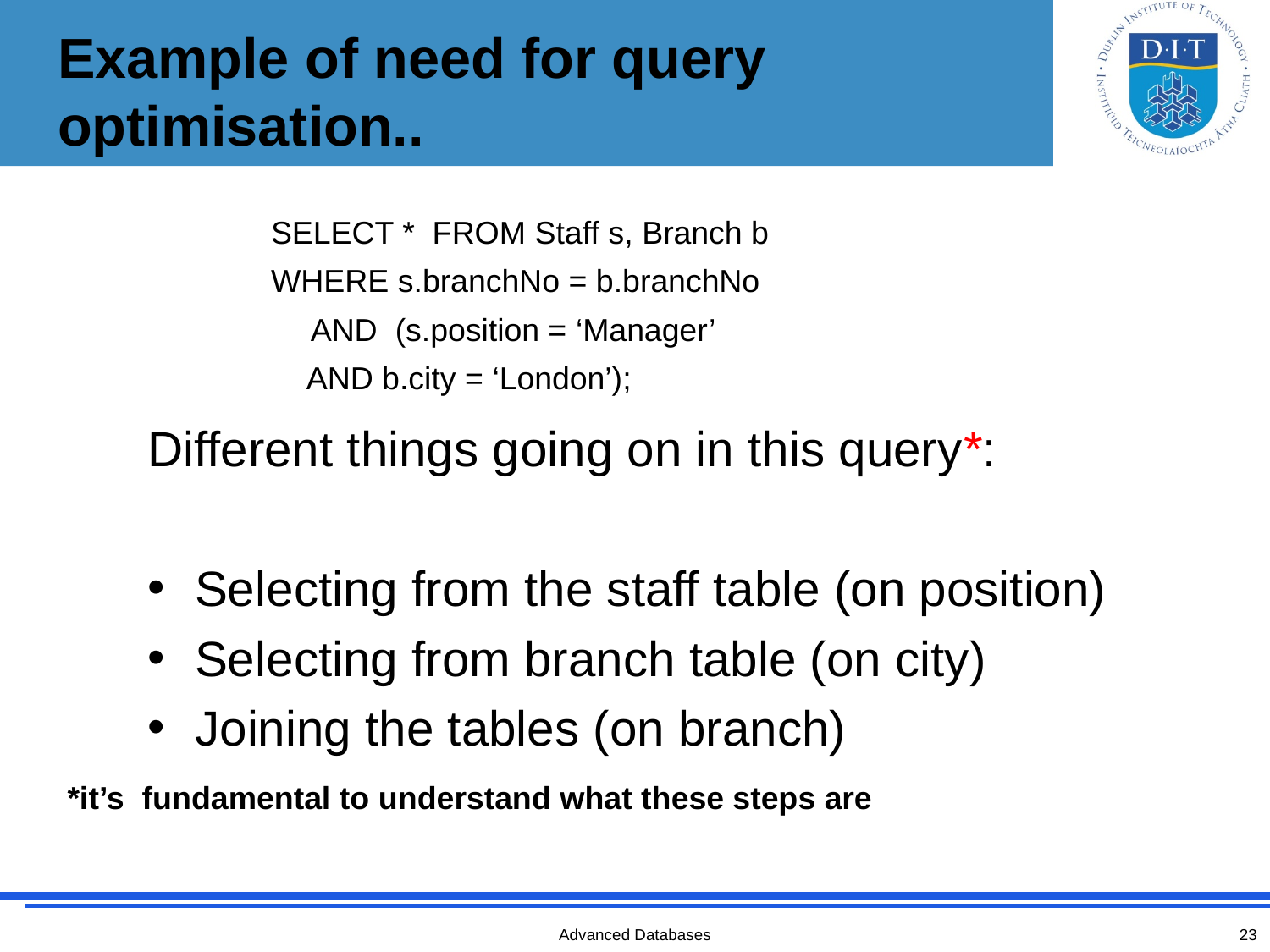

# Example of need for query optimisation..
SELECT *  FROM Staff s, Branch b
WHERE s.branchNo = b.branchNo
	AND  (s.position = ‘Manager’
    AND b.city = ‘London’);
Different things going on in this query*:

Selecting from the staff table (on position)
Selecting from branch table (on city)
Joining the tables (on branch)
*it’s  fundamental to understand what these steps are
Advanced Databases
23